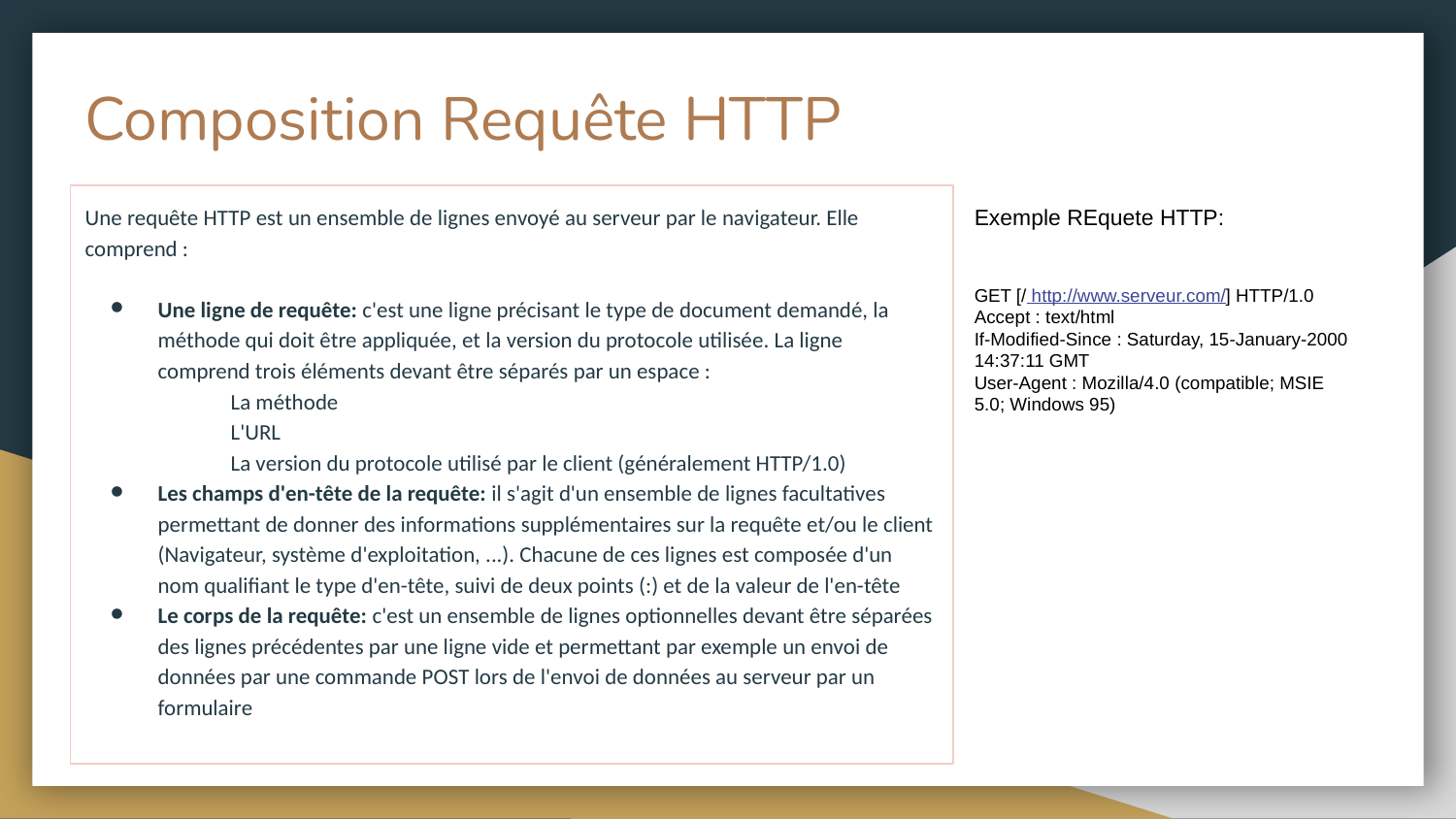

# Composition Requête HTTP
Une requête HTTP est un ensemble de lignes envoyé au serveur par le navigateur. Elle comprend :

Une ligne de requête: c'est une ligne précisant le type de document demandé, la méthode qui doit être appliquée, et la version du protocole utilisée. La ligne comprend trois éléments devant être séparés par un espace :
    	La méthode
    	L'URL
    	La version du protocole utilisé par le client (généralement HTTP/1.0)
Les champs d'en-tête de la requête: il s'agit d'un ensemble de lignes facultatives permettant de donner des informations supplémentaires sur la requête et/ou le client (Navigateur, système d'exploitation, ...). Chacune de ces lignes est composée d'un nom qualifiant le type d'en-tête, suivi de deux points (:) et de la valeur de l'en-tête
Le corps de la requête: c'est un ensemble de lignes optionnelles devant être séparées des lignes précédentes par une ligne vide et permettant par exemple un envoi de données par une commande POST lors de l'envoi de données au serveur par un formulaire
Exemple REquete HTTP:

GET [/ http://www.serveur.com/] HTTP/1.0
Accept : text/html
If-Modified-Since : Saturday, 15-January-2000 14:37:11 GMT
User-Agent : Mozilla/4.0 (compatible; MSIE 5.0; Windows 95)